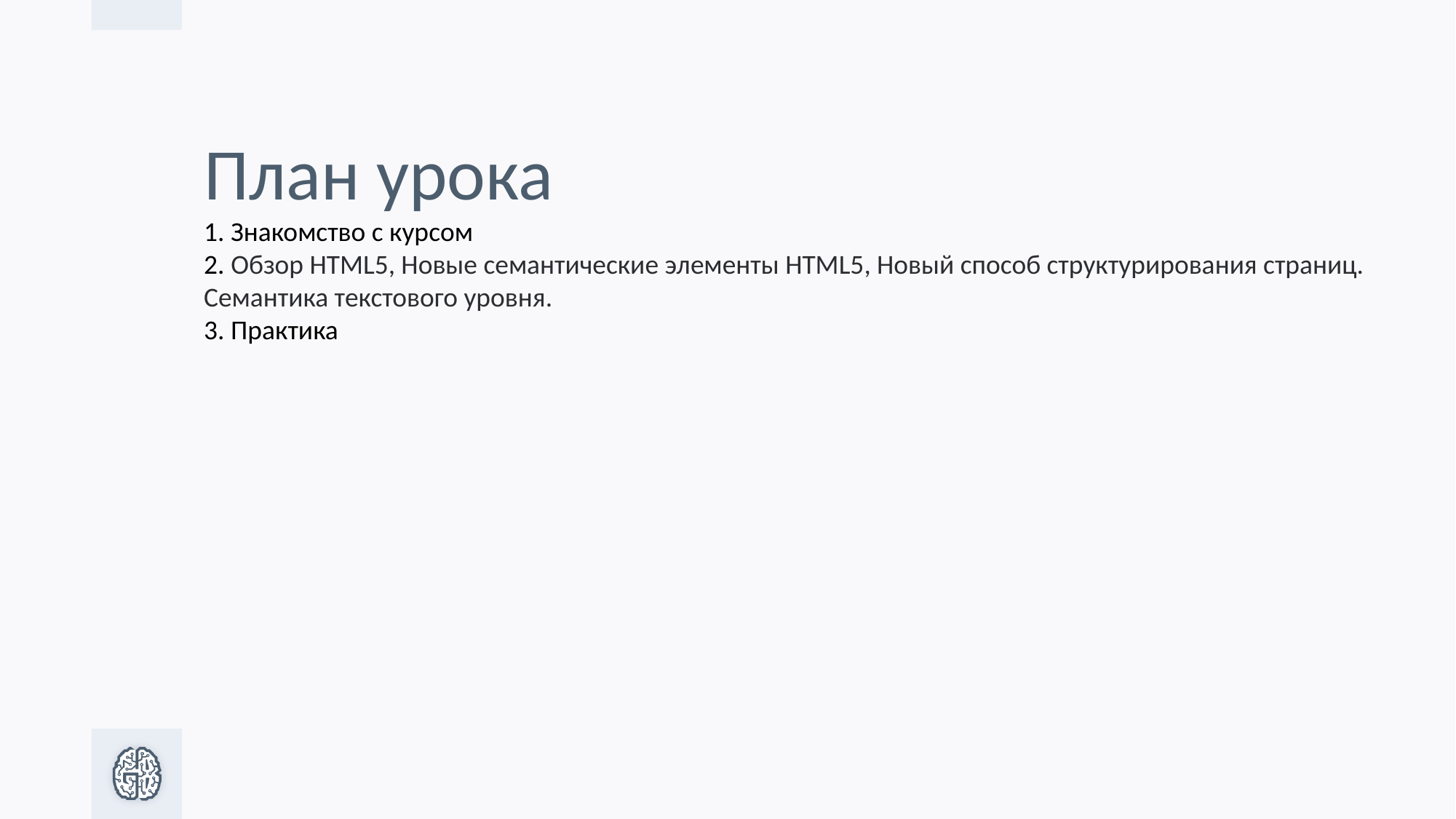

План урока
1. Знакомство с курсом
2. Обзор HTML5, Новые семантические элементы HTML5, Новый способ структурирования страниц. Семантика текстового уровня.
3. Практика